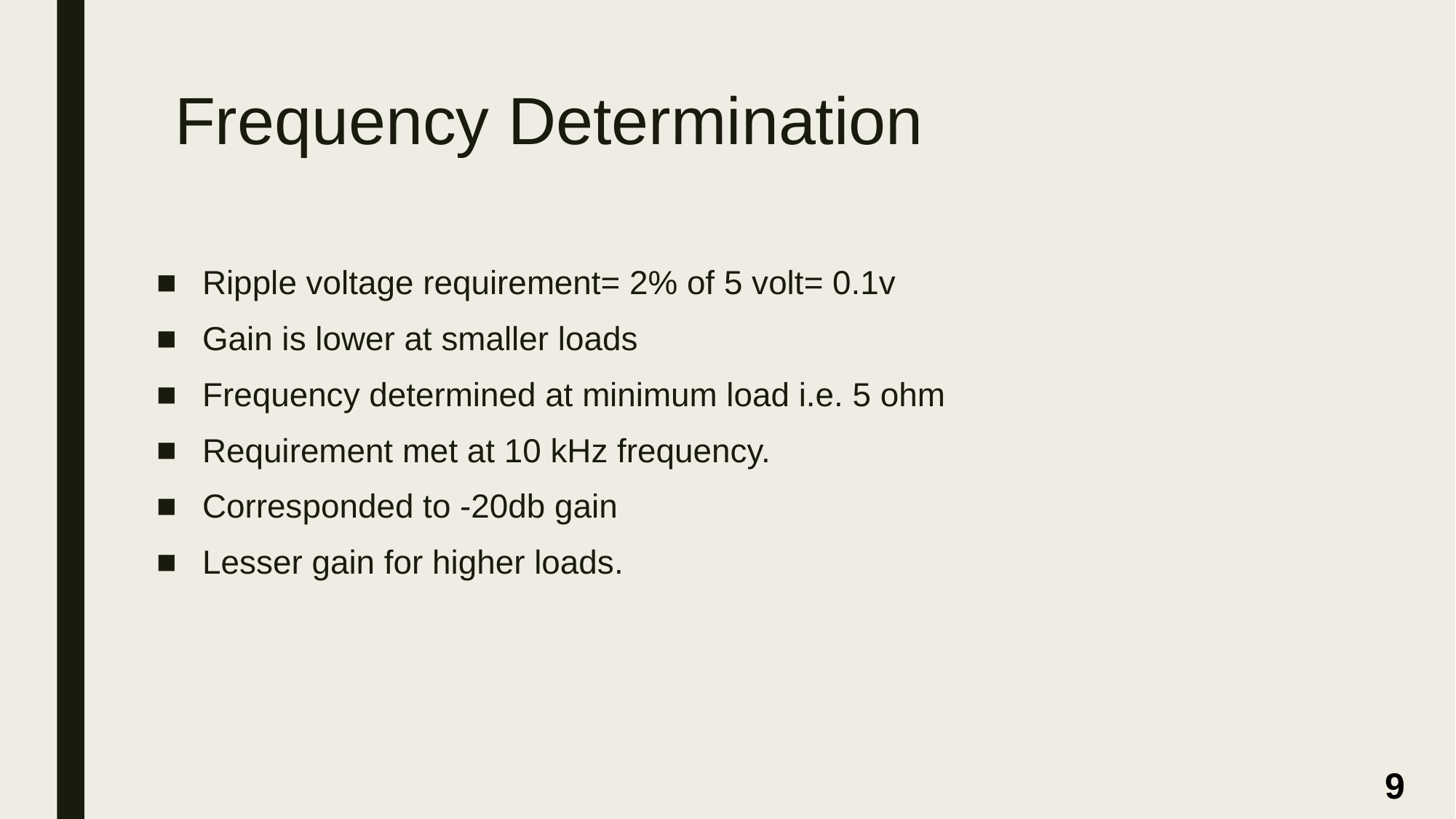

# Frequency Determination
Ripple voltage requirement= 2% of 5 volt= 0.1v
Gain is lower at smaller loads
Frequency determined at minimum load i.e. 5 ohm
Requirement met at 10 kHz frequency.
Corresponded to -20db gain
Lesser gain for higher loads.

9